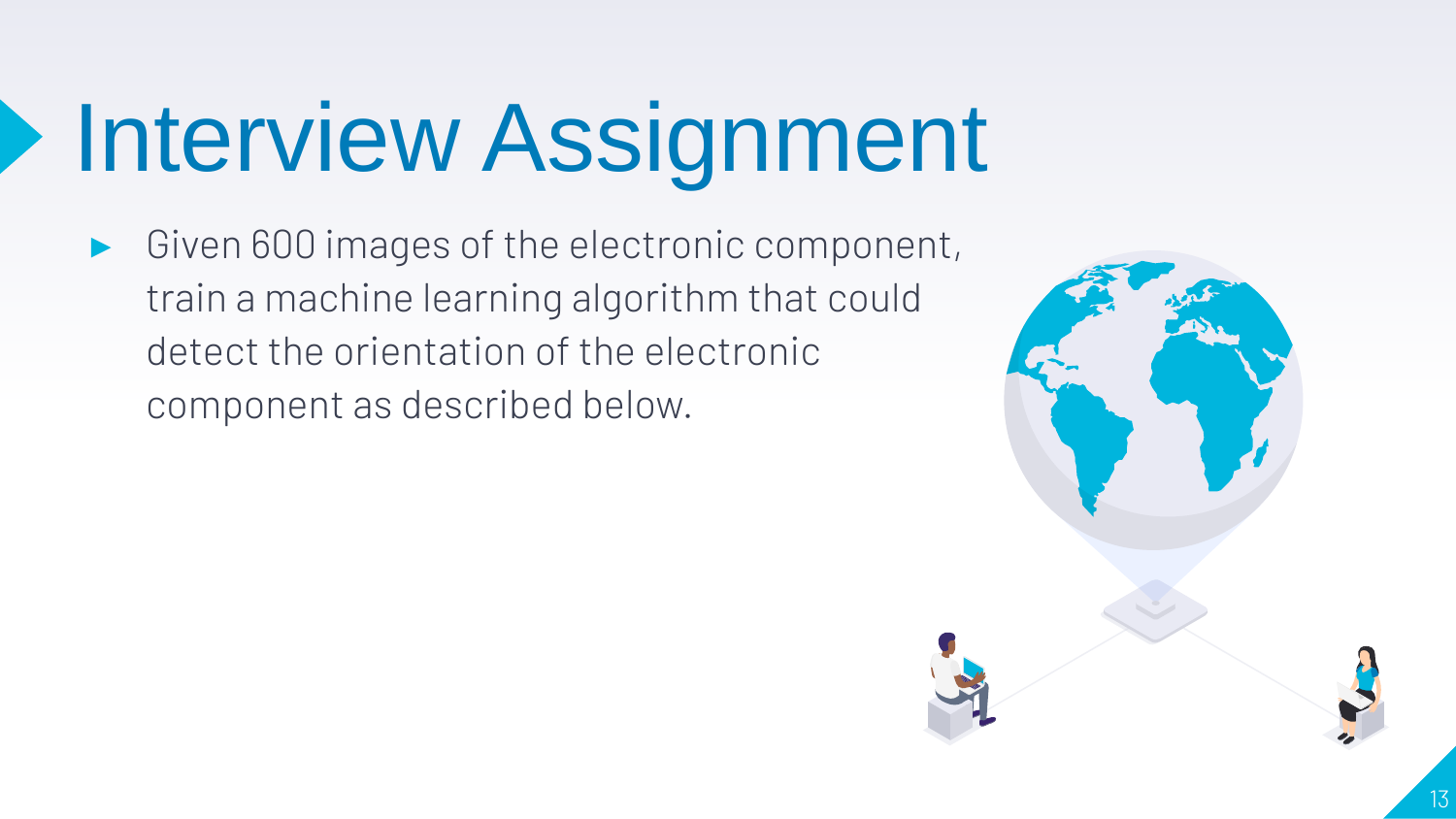

# Interview Assignment
Given 600 images of the electronic component, train a machine learning algorithm that could detect the orientation of the electronic component as described below.

13